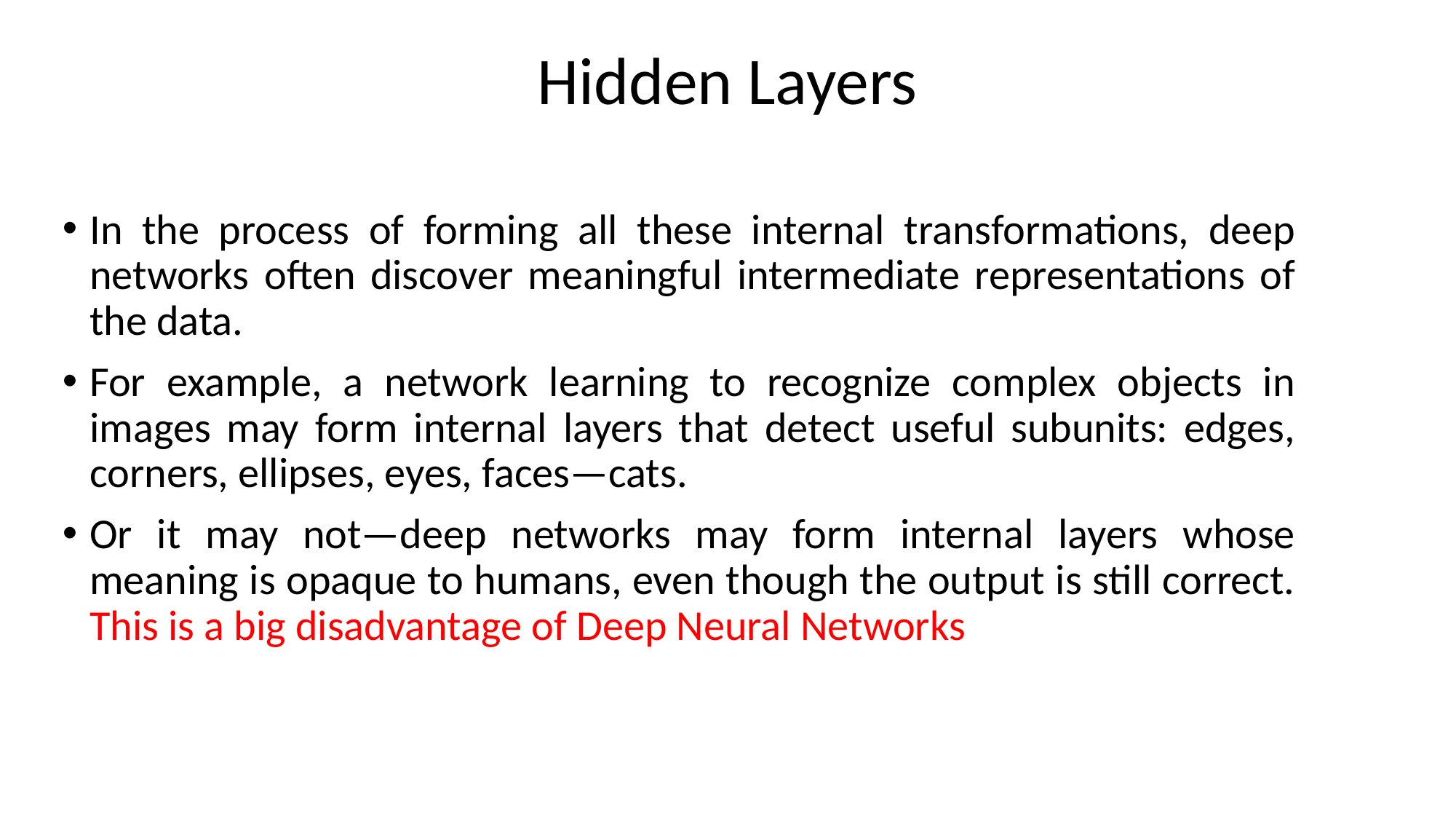

# Hidden Layers
In the process of forming all these internal transformations, deep networks often discover meaningful intermediate representations of the data.
For example, a network learning to recognize complex objects in images may form internal layers that detect useful subunits: edges, corners, ellipses, eyes, faces—cats.
Or it may not—deep networks may form internal layers whose meaning is opaque to humans, even though the output is still correct. This is a big disadvantage of Deep Neural Networks